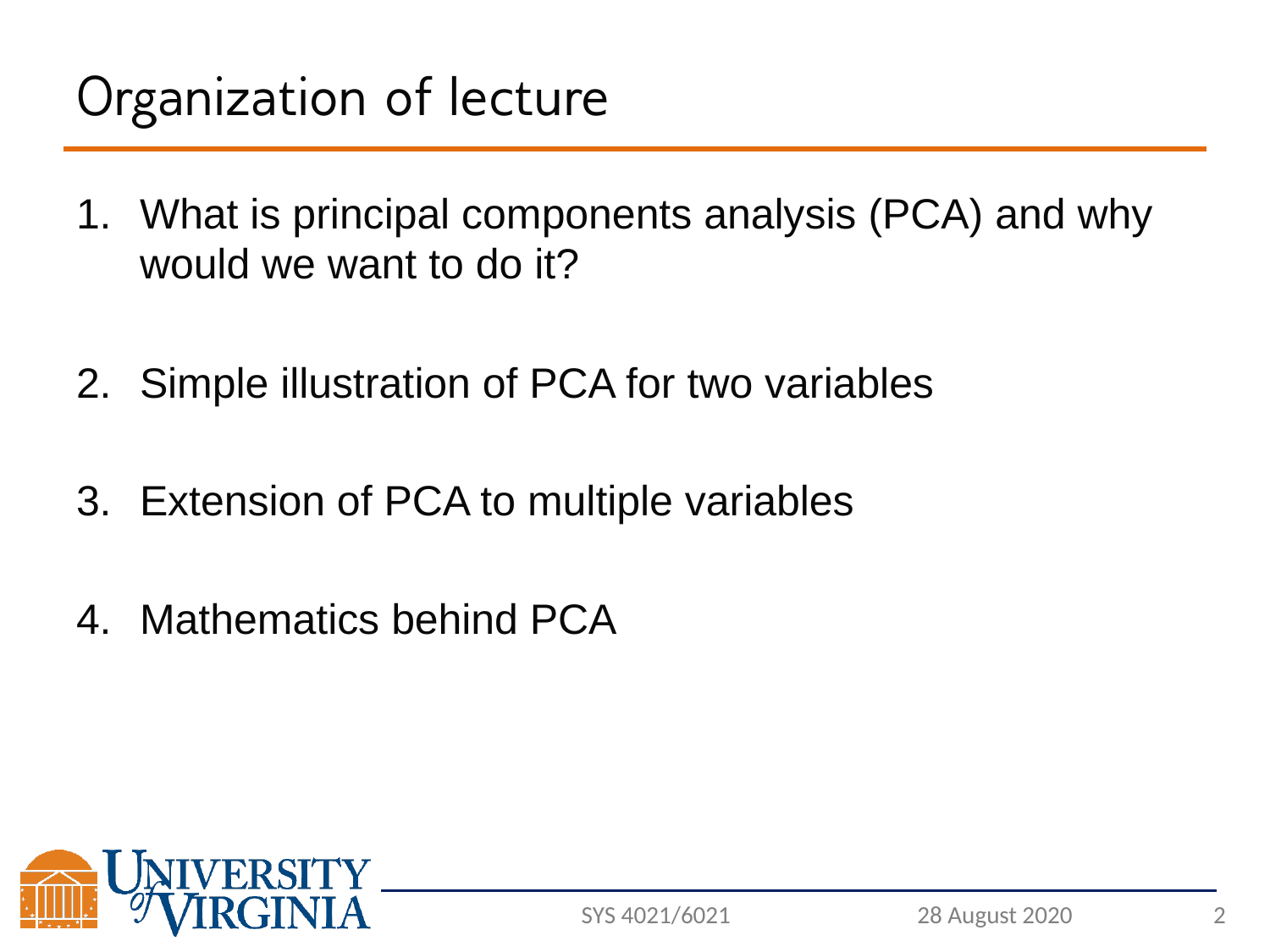

# Organization of lecture
What is principal components analysis (PCA) and why would we want to do it?

Simple illustration of PCA for two variables

Extension of PCA to multiple variables

Mathematics behind PCA